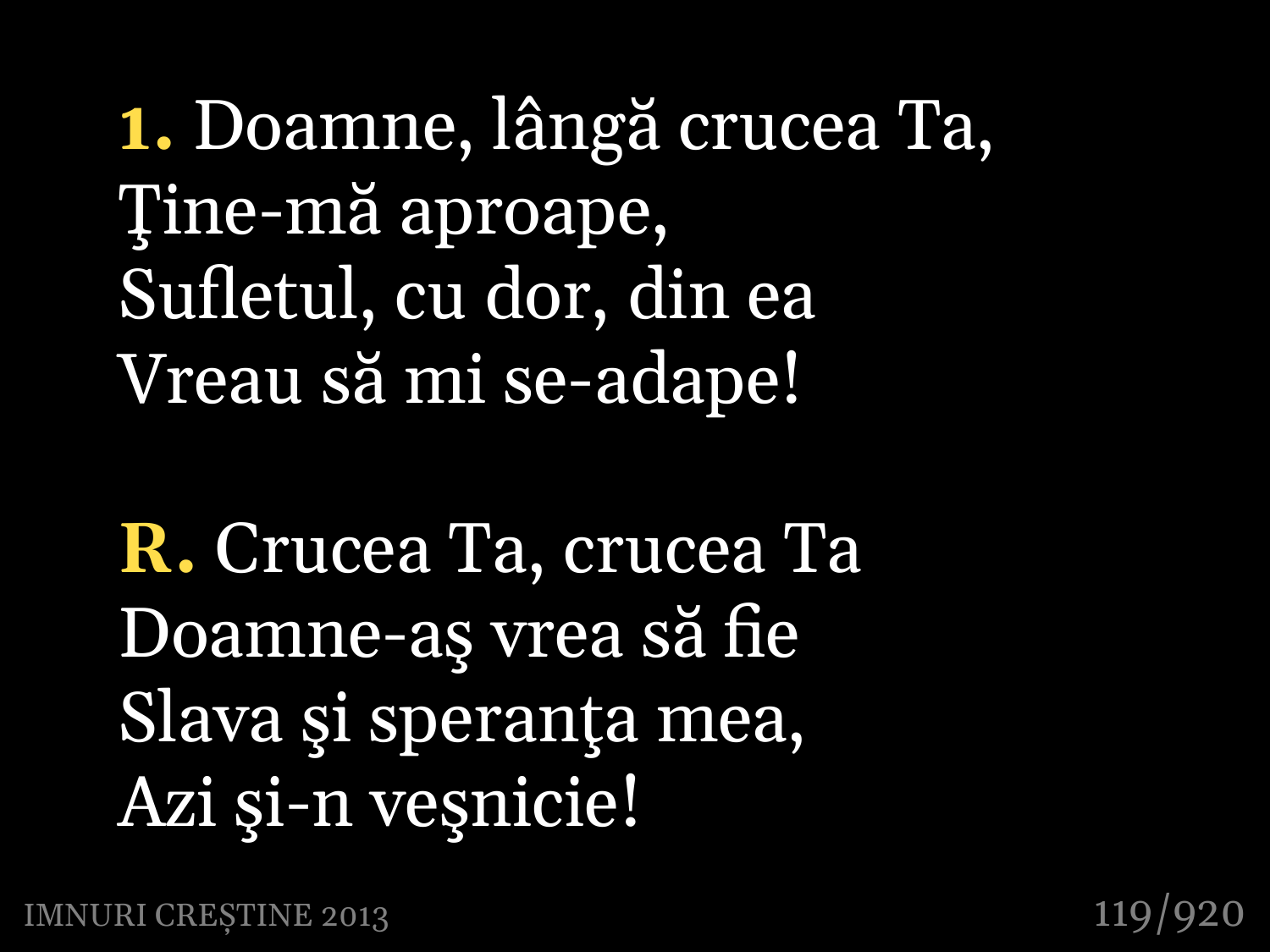

1. Doamne, lângă crucea Ta,
Ţine-mă aproape,
Sufletul, cu dor, din ea
Vreau să mi se-adape!

R. Crucea Ta, crucea Ta
Doamne-aş vrea să fie
Slava şi speranţa mea,
Azi şi-n veşnicie!
119/920
IMNURI CREȘTINE 2013